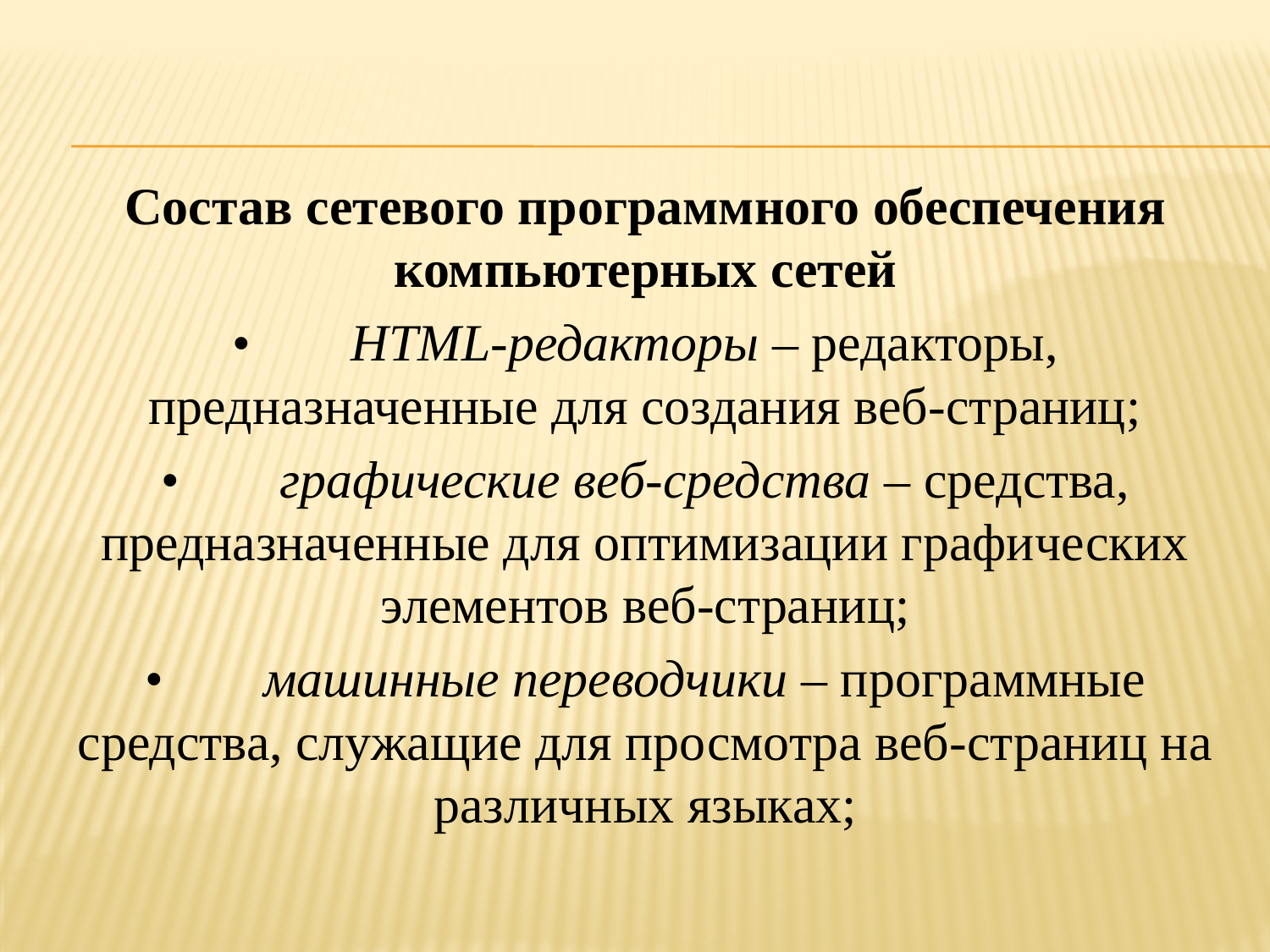

Состав сетевого программного обеспечения компьютерных сетей
•	HTML-редакторы – редакторы, предназначенные для создания веб-страниц;
•	графические веб-средства – средства, предназначенные для оптимизации графических элементов веб-страниц;
•	машинные переводчики – программные средства, служащие для просмотра веб-страниц на различных языках;